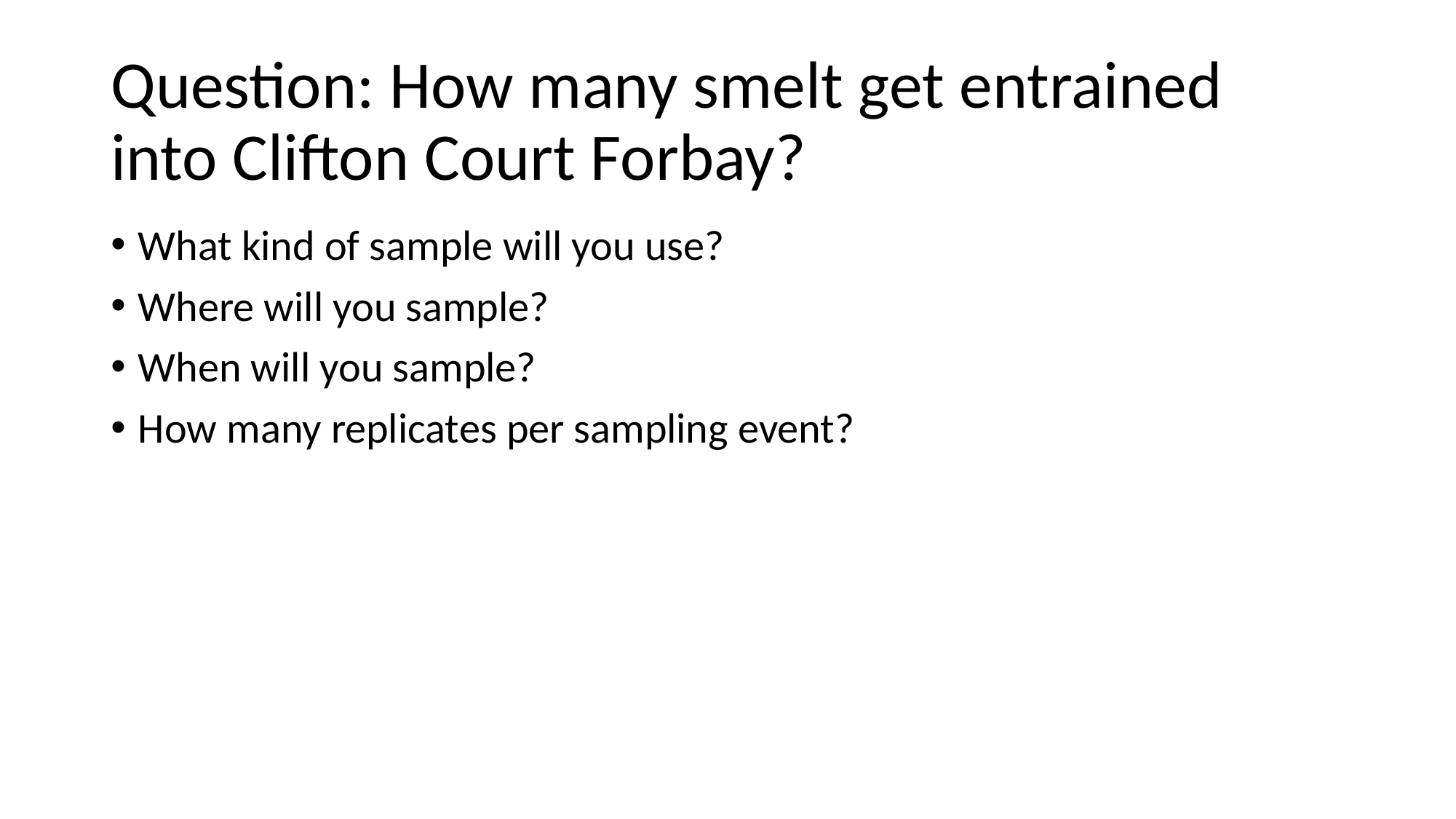

# Question: How many smelt get entrained into Clifton Court Forbay?
What kind of sample will you use?
Where will you sample?
When will you sample?
How many replicates per sampling event?